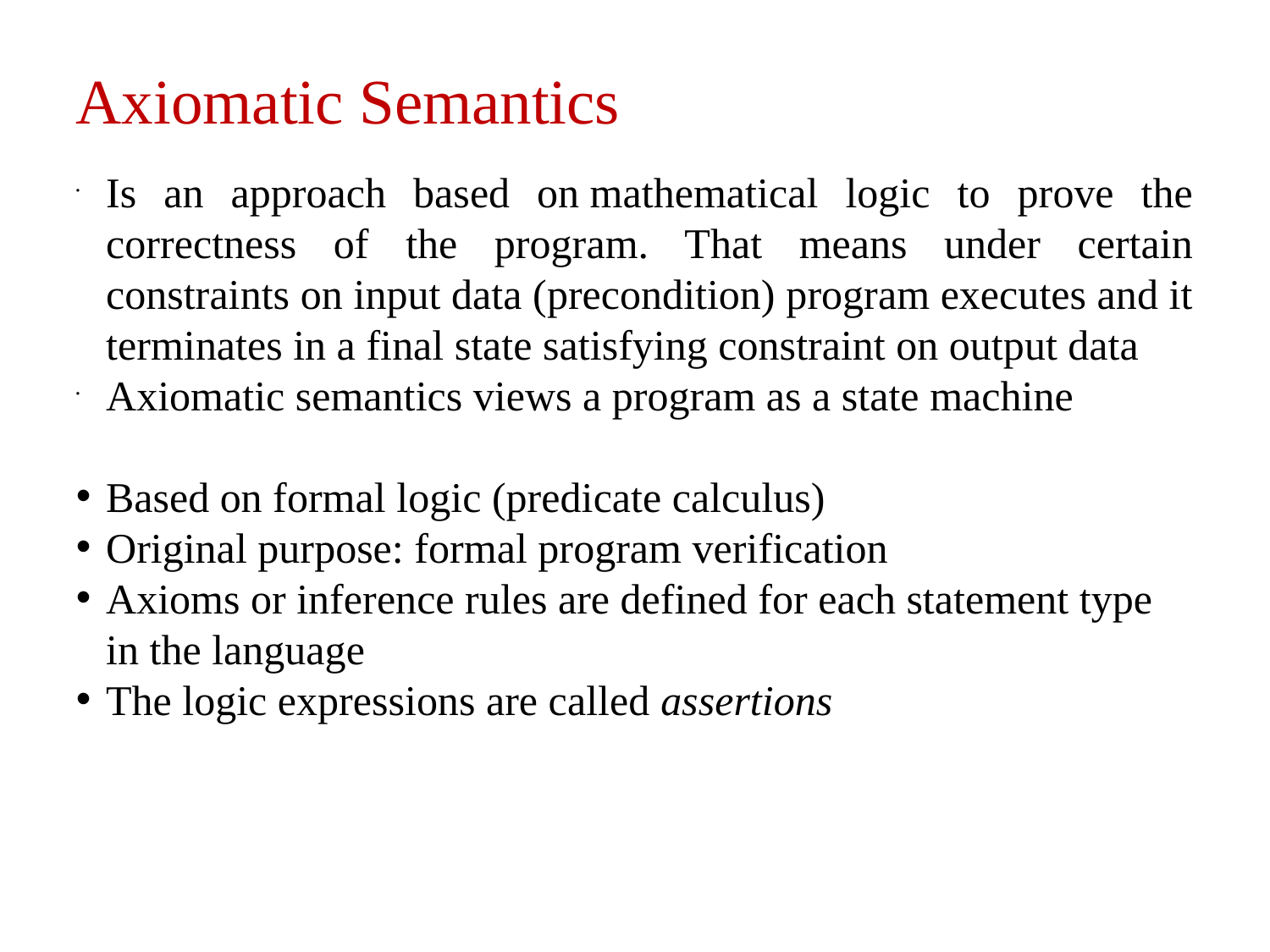

Axiomatic Semantics
Is an approach based on mathematical logic to prove the correctness of the program. That means under certain constraints on input data (precondition) program executes and it terminates in a final state satisfying constraint on output data
Axiomatic semantics views a program as a state machine

Based on formal logic (predicate calculus)
Original purpose: formal program verification
Axioms or inference rules are defined for each statement type in the language
The logic expressions are called assertions